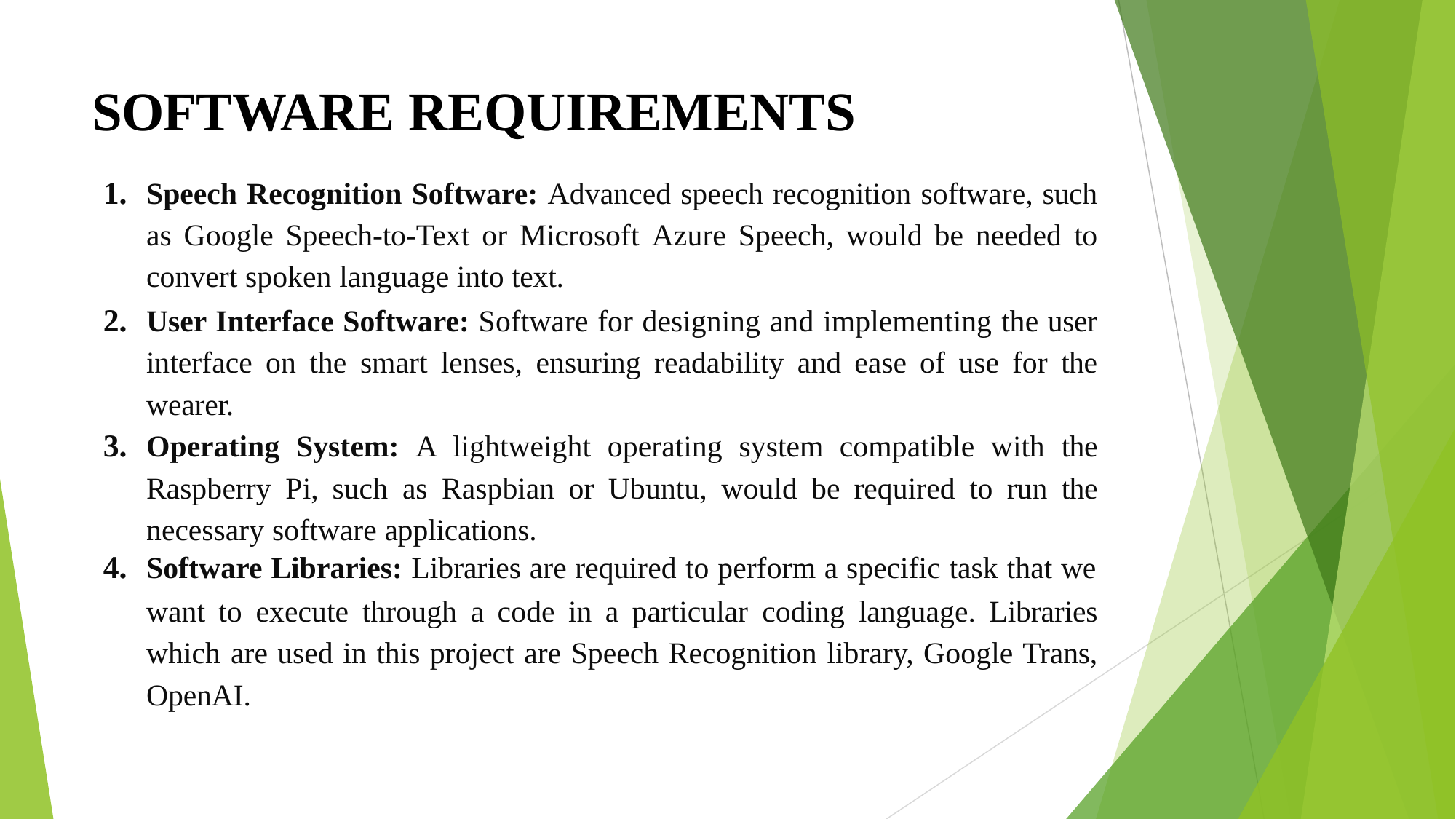

# SOFTWARE REQUIREMENTS
Speech Recognition Software: Advanced speech recognition software, such as Google Speech-to-Text or Microsoft Azure Speech, would be needed to convert spoken language into text.
User Interface Software: Software for designing and implementing the user interface on the smart lenses, ensuring readability and ease of use for the wearer.
Operating  System:  A lightweight  operating  system  compatible  with  the Raspberry Pi, such as Raspbian or Ubuntu, would be required to run the necessary software applications.
Software Libraries: Libraries are required to perform a specific task that we
want to execute through a code in a particular coding language. Libraries which are used in this project are Speech Recognition library, Google Trans, OpenAI.